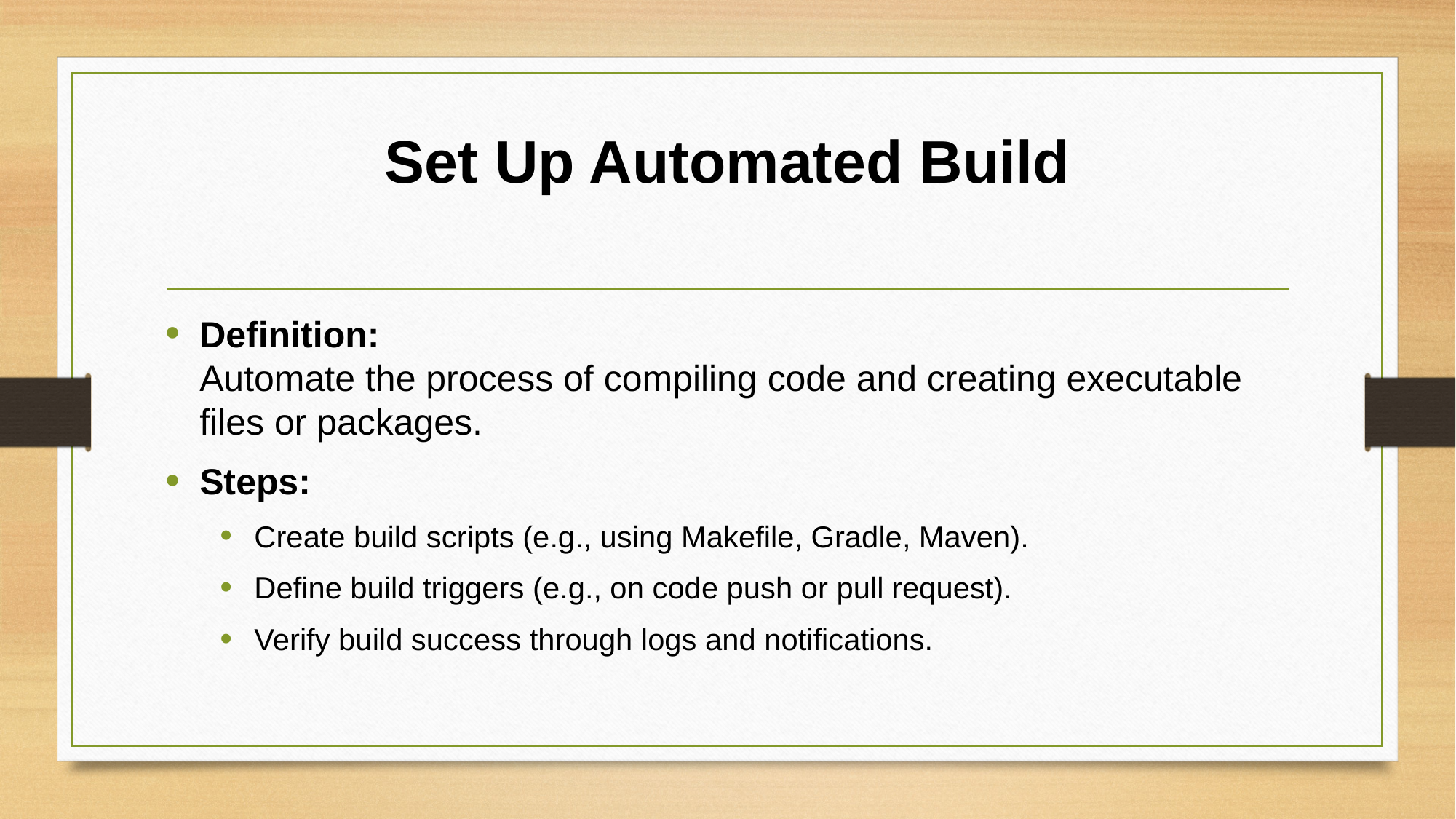

# Set Up Automated Build
Definition:
Automate the process of compiling code and creating executable files or packages.
Steps:
Create build scripts (e.g., using Makefile, Gradle, Maven).
Define build triggers (e.g., on code push or pull request).
Verify build success through logs and notifications.